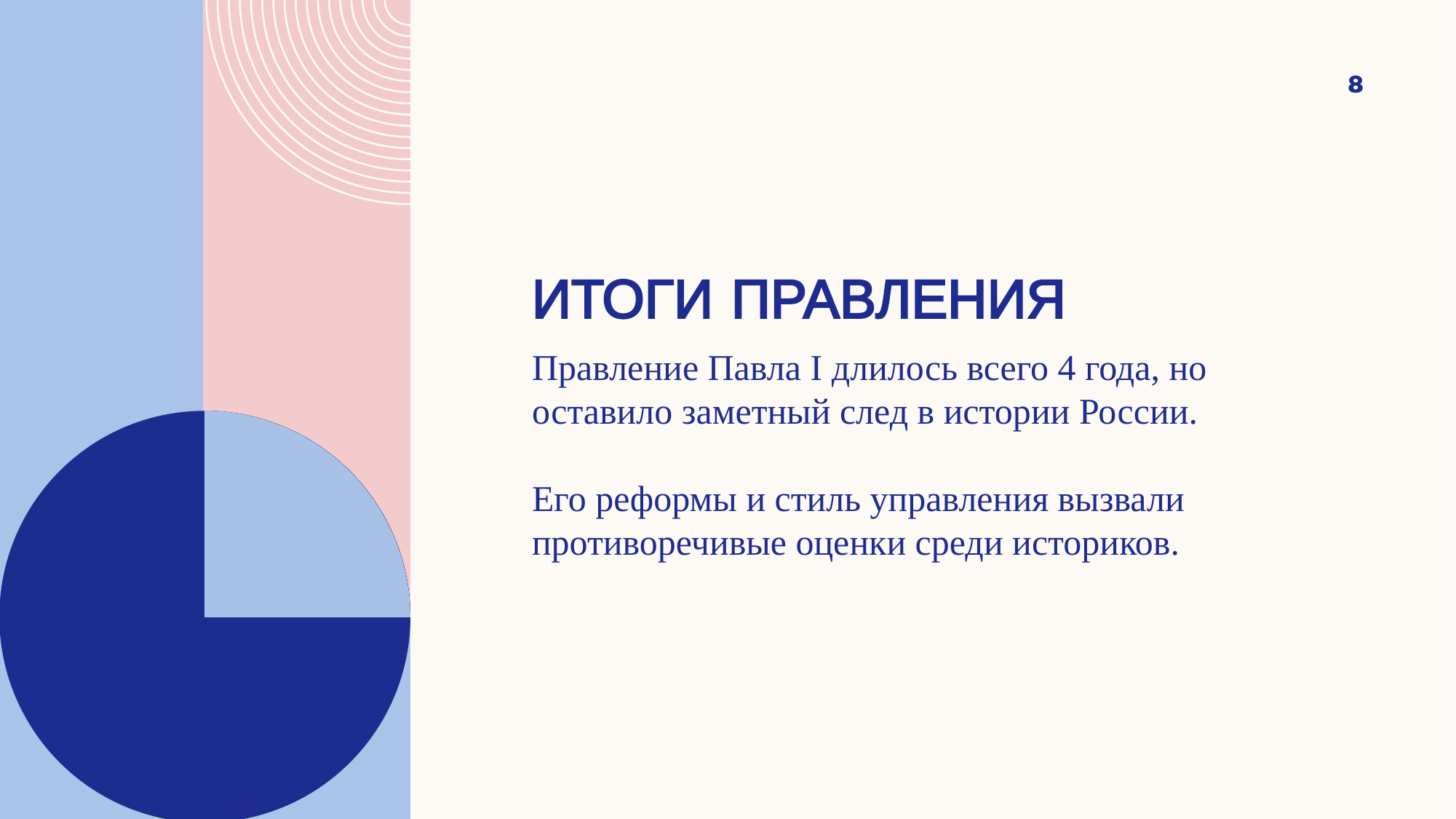

8
# Итоги правления
Правление Павла I длилось всего 4 года, но оставило заметный след в истории России.

Его реформы и стиль управления вызвали противоречивые оценки среди историков.